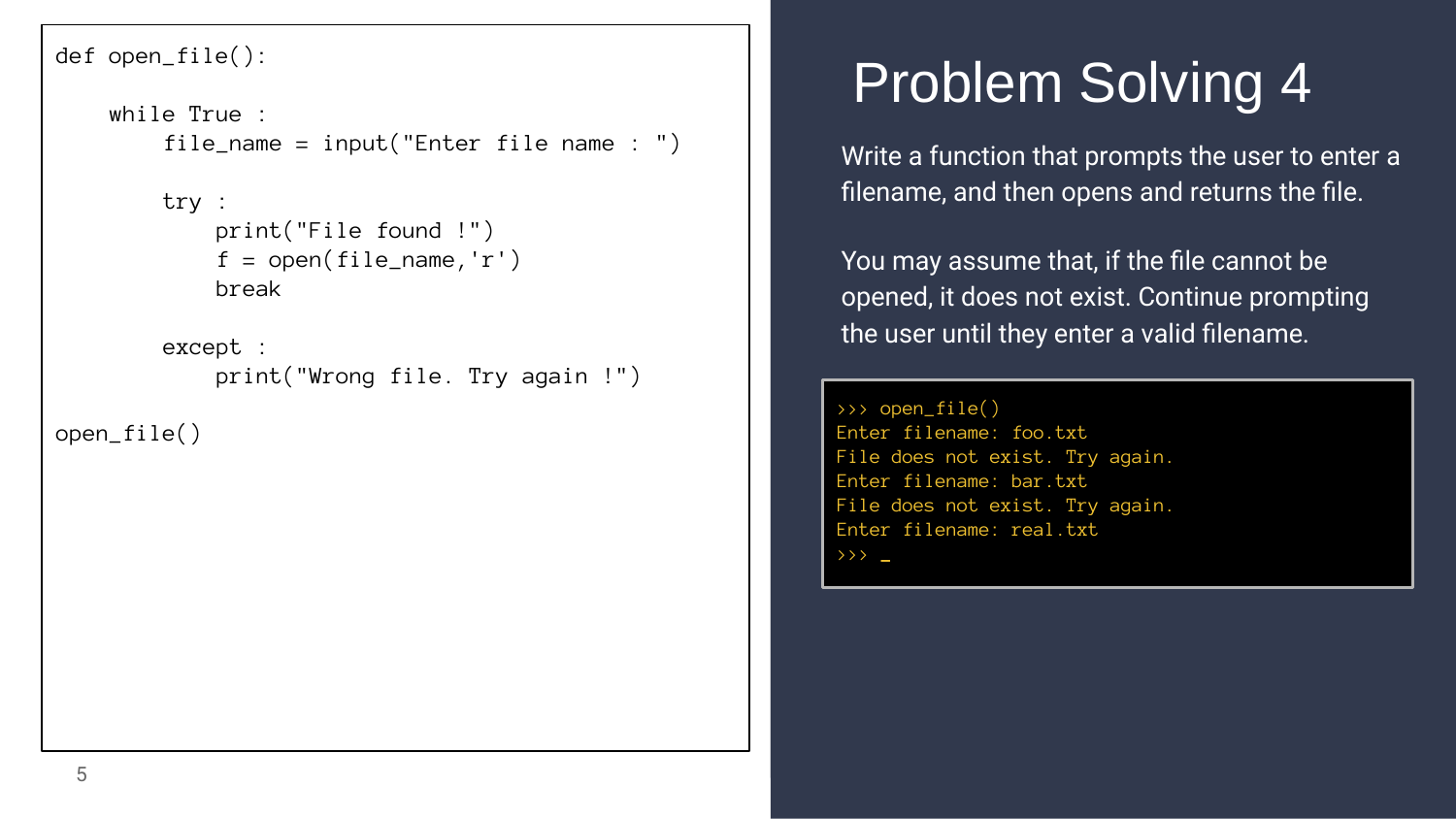

def open_file():

    while True :
        file_name = input("Enter file name : ")

        try :
            print("File found !")
            f = open(file_name,'r')
            break

        except :
            print("Wrong file. Try again !")

open_file()
# Problem Solving 4
Write a function that prompts the user to enter a filename, and then opens and returns the file.
You may assume that, if the file cannot be opened, it does not exist. Continue prompting the user until they enter a valid filename.
>>> open_file()
Enter filename: foo.txt
File does not exist. Try again.
Enter filename: bar.txt
File does not exist. Try again.
Enter filename: real.txt
>>> _

5